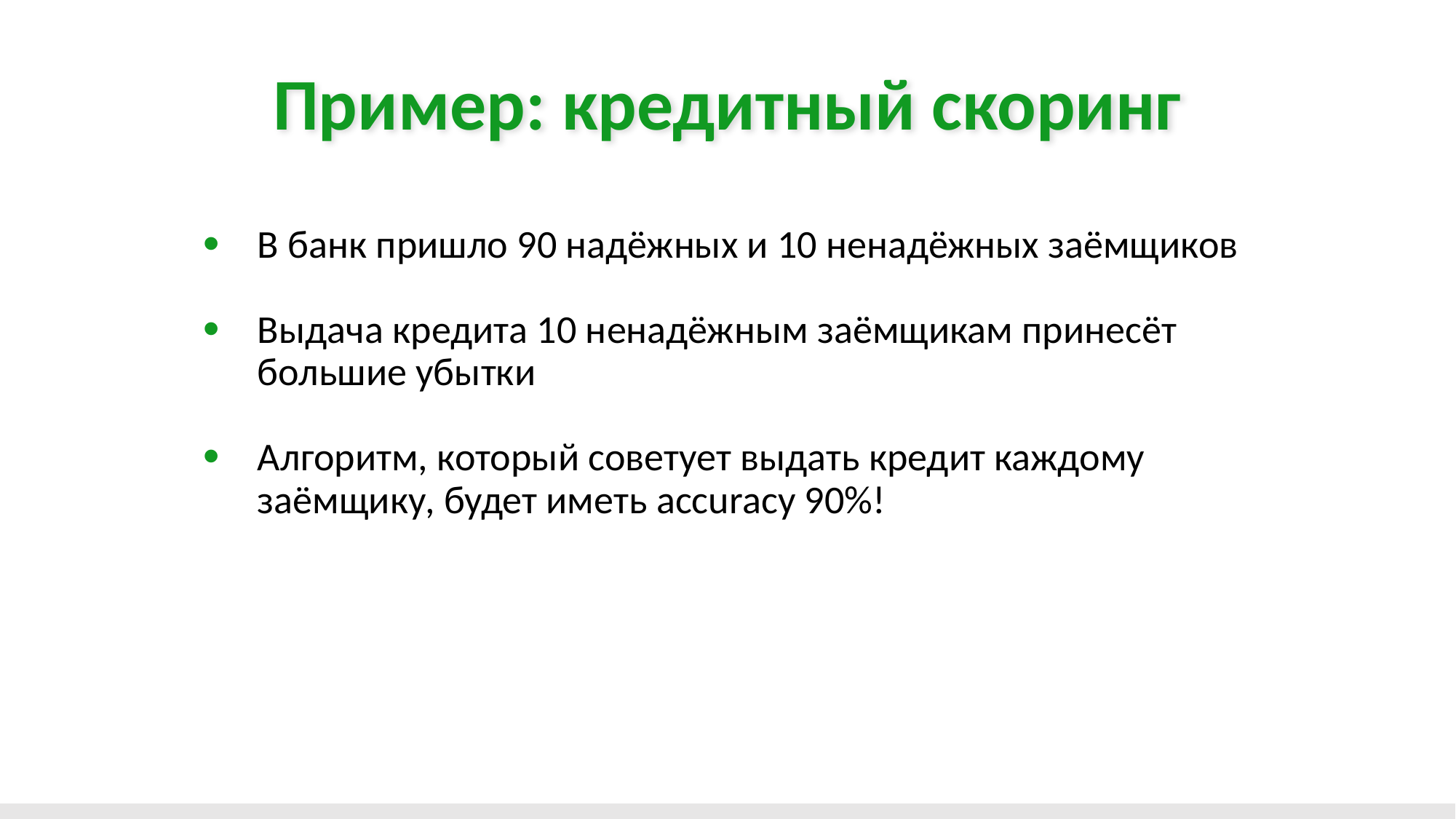

Пример: кредитный скоринг
В банк пришло 90 надёжных и 10 ненадёжных заёмщиков

Выдача кредита 10 ненадёжным заёмщикам принесёт большие убытки

Алгоритм, который советует выдать кредит каждому заёмщику, будет иметь accuracy 90%!